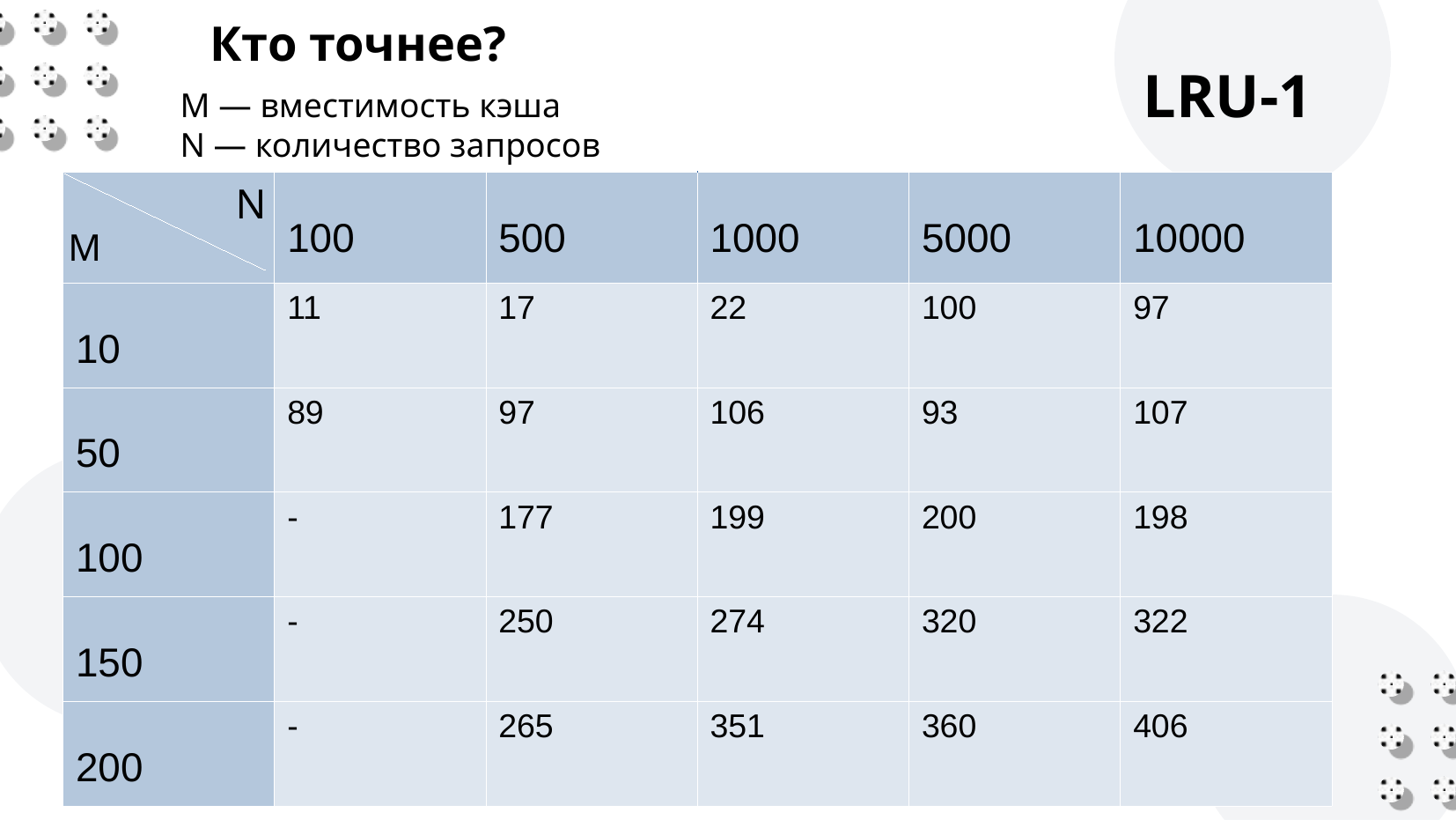

Кто точнее?
LRU-1
M — вместимость кэша
N — количество запросов
|  | 100 | 500 | 1000 | 5000 | 10000 |
| --- | --- | --- | --- | --- | --- |
| 10 | 11 | 17 | 22 | 100 | 97 |
| 50 | 89 | 97 | 106 | 93 | 107 |
| 100 | - | 177 | 199 | 200 | 198 |
| 150 | - | 250 | 274 | 320 | 322 |
| 200 | - | 265 | 351 | 360 | 406 |
N

       M